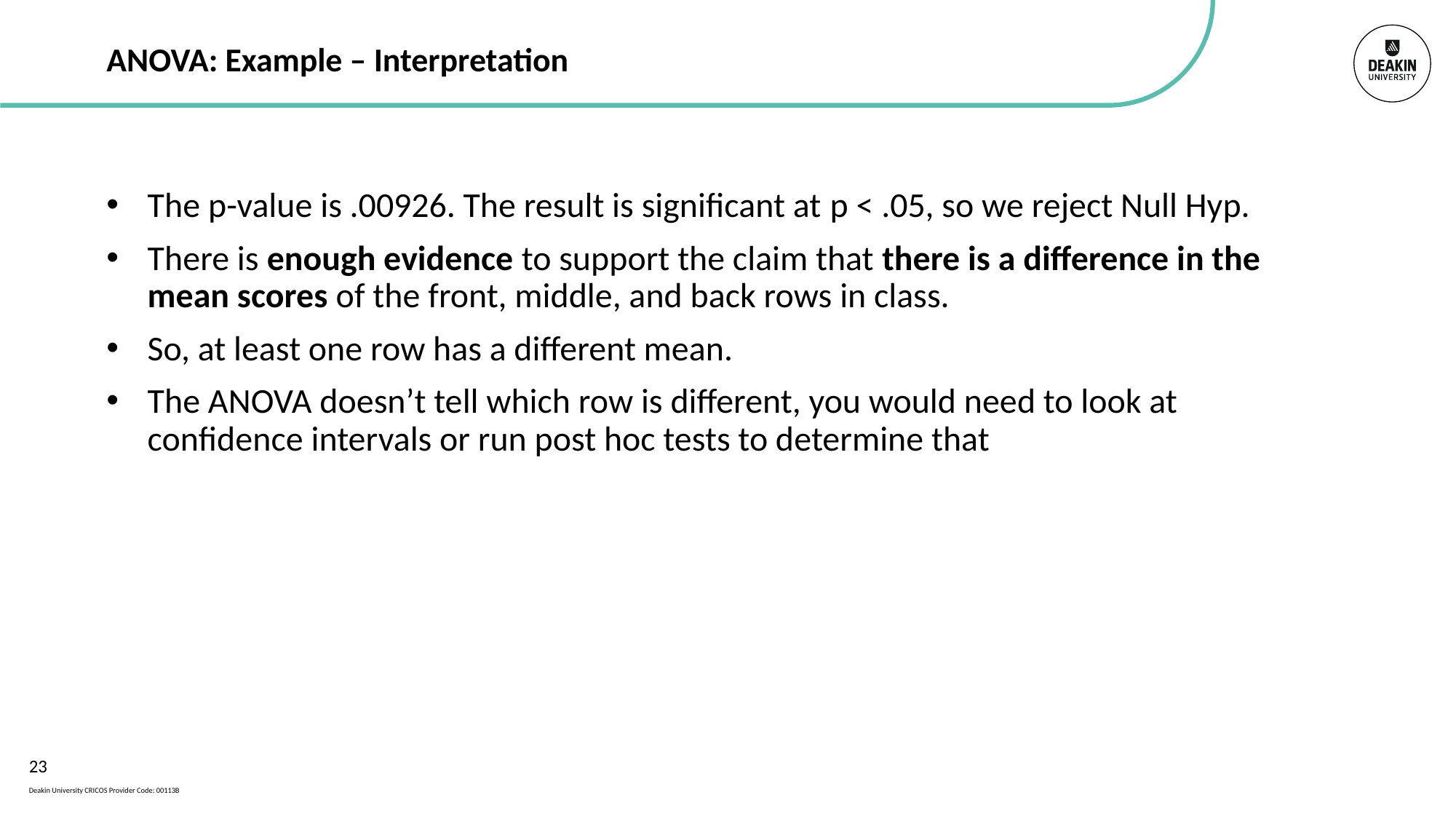

# ANOVA: Example – Interpretation
The p-value is .00926. The result is significant at p < .05, so we reject Null Hyp.
There is enough evidence to support the claim that there is a difference in the mean scores of the front, middle, and back rows in class.
So, at least one row has a different mean.
The ANOVA doesn’t tell which row is different, you would need to look at confidence intervals or run post hoc tests to determine that

23
Deakin University CRICOS Provider Code: 00113B